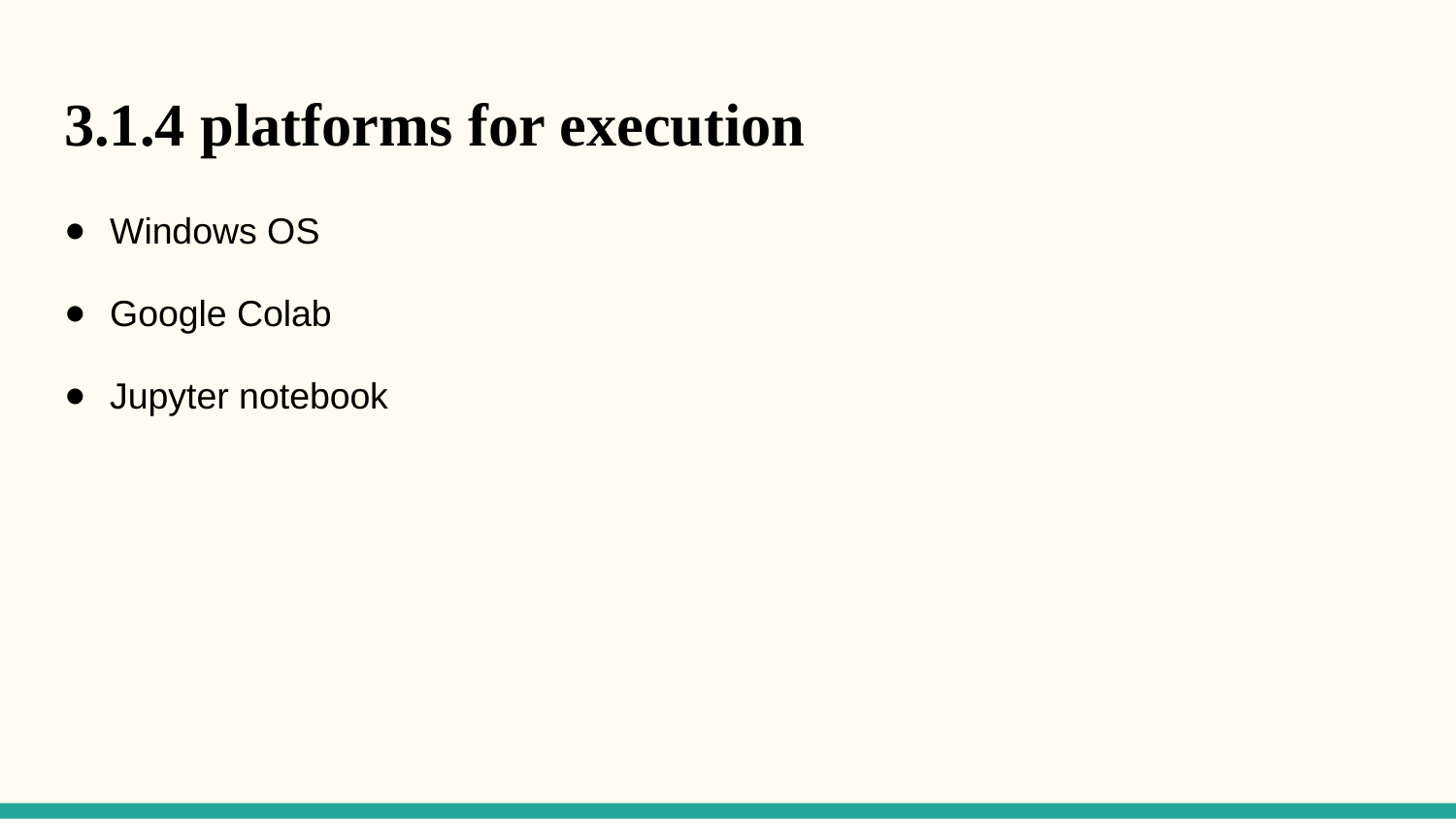

# 3.1.4 platforms for execution
Windows OS
Google Colab
Jupyter notebook